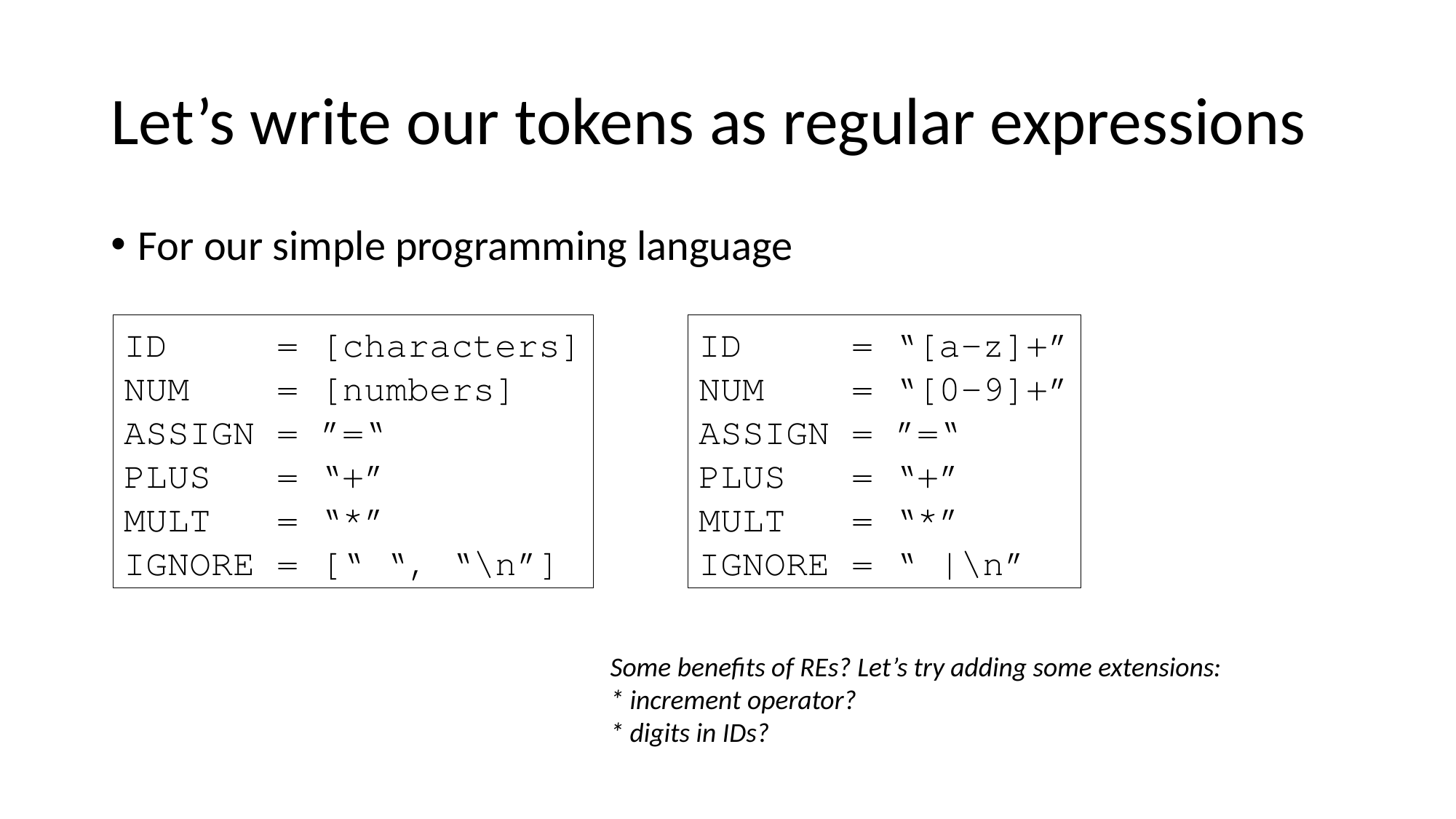

# Let’s write our tokens as regular expressions
For our simple programming language

ID     = [characters]
NUM    = [numbers]
ASSIGN = ”=“
PLUS   = “+”
MULT   = “*”
IGNORE = [“ “, “\n”]
ID     = “[a-z]+”
NUM    = “[0-9]+”
ASSIGN = ”=“
PLUS   = “+”
MULT   = “*”
IGNORE = “ |\n”
Some benefits of REs? Let’s try adding some extensions:
* increment operator?
* digits in IDs?